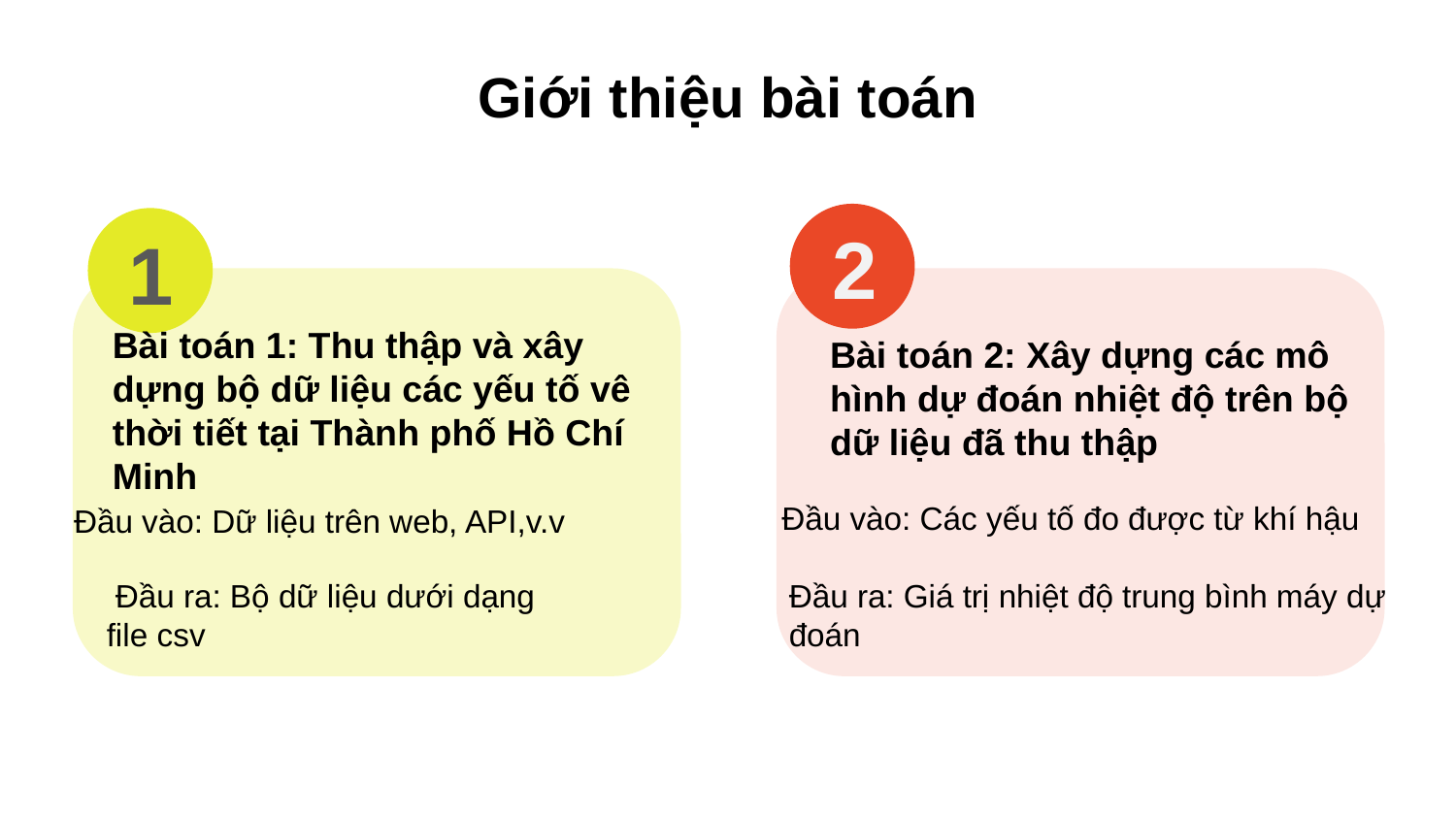

# Giới thiệu bài toán

2
1

Bài toán 2: Xây dựng các mô hình dự đoán nhiệt độ trên bộ dữ liệu đã thu thập
Bài toán 1: Thu thập và xây dựng bộ dữ liệu các yếu tố vê thời tiết tại Thành phố Hồ Chí Minh
Đầu vào: Các yếu tố đo được từ khí hậu
Đầu vào: Dữ liệu trên web, API,v.v
 Đầu ra: Bộ dữ liệu dưới dạng file csv
Đầu ra: Giá trị nhiệt độ trung bình máy dự
đoán